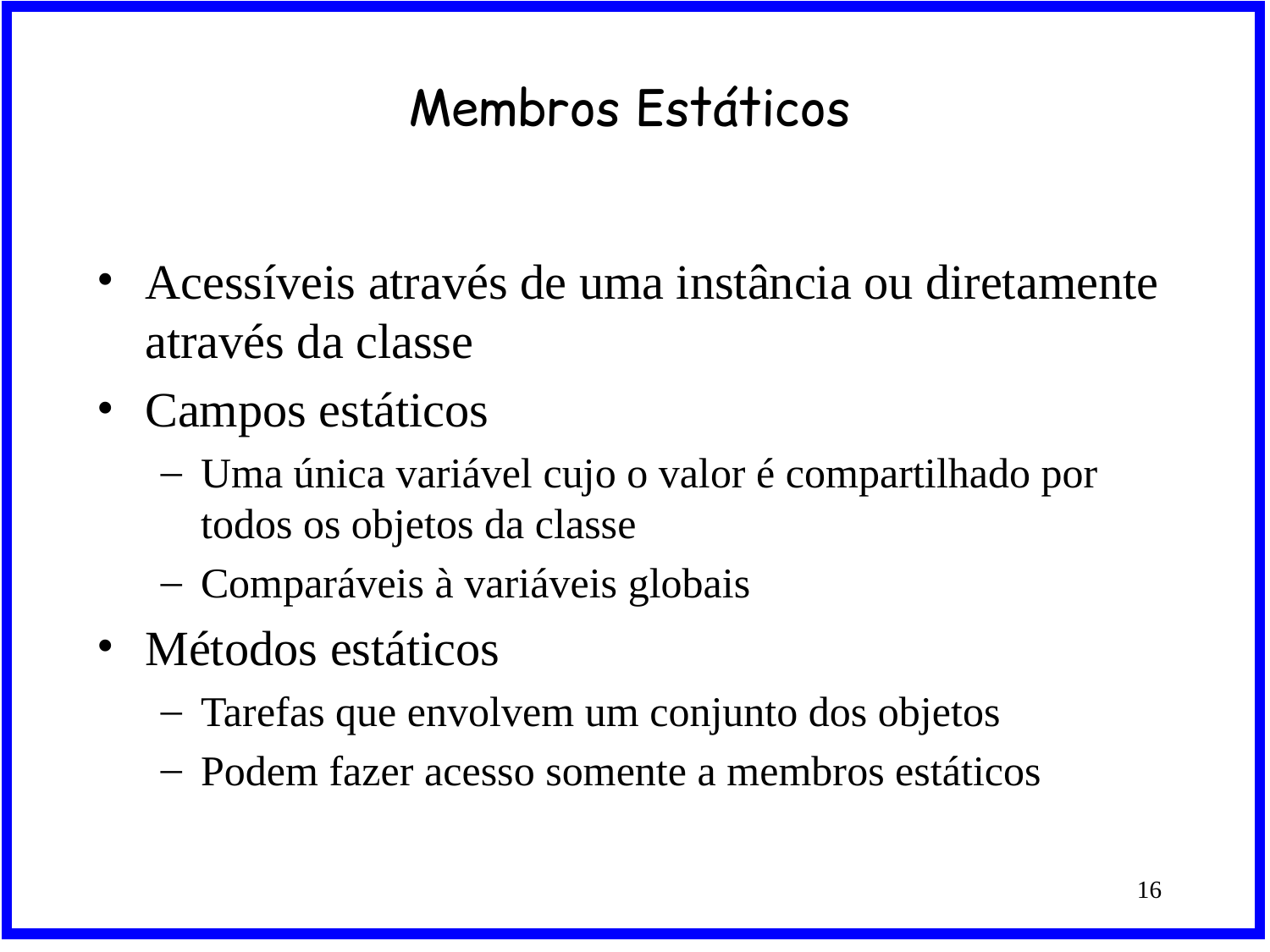

# Membros Estáticos
Acessíveis através de uma instância ou diretamente através da classe
Campos estáticos
Uma única variável cujo o valor é compartilhado por todos os objetos da classe
Comparáveis à variáveis globais
Métodos estáticos
Tarefas que envolvem um conjunto dos objetos
Podem fazer acesso somente a membros estáticos
16